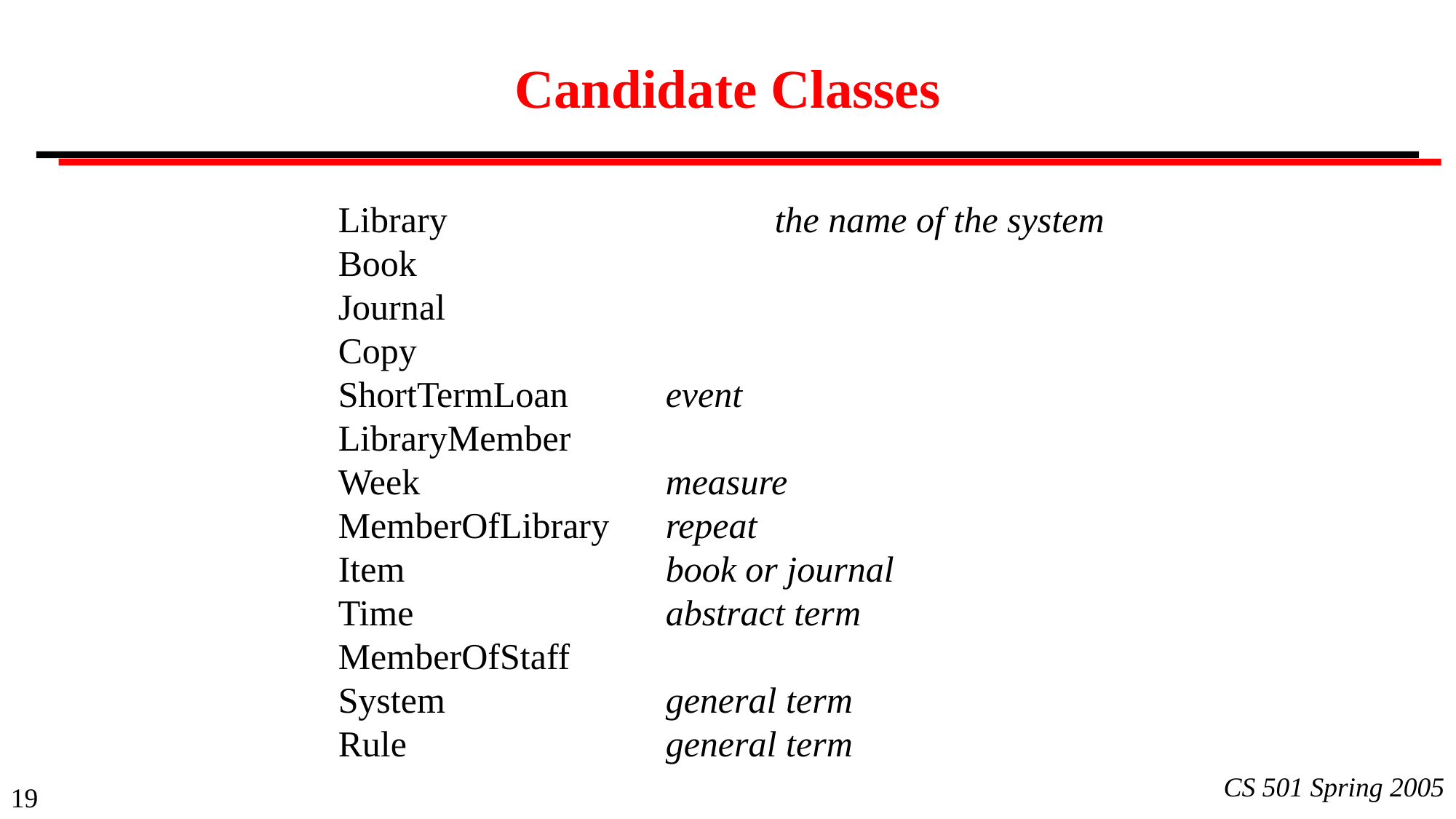

# Candidate Classes
Library			the name of the system
Book
Journal
Copy
ShortTermLoan	event
LibraryMember
Week			measure
MemberOfLibrary	repeat
Item			book or journal
Time			abstract term
MemberOfStaff
System			general term
Rule			general term